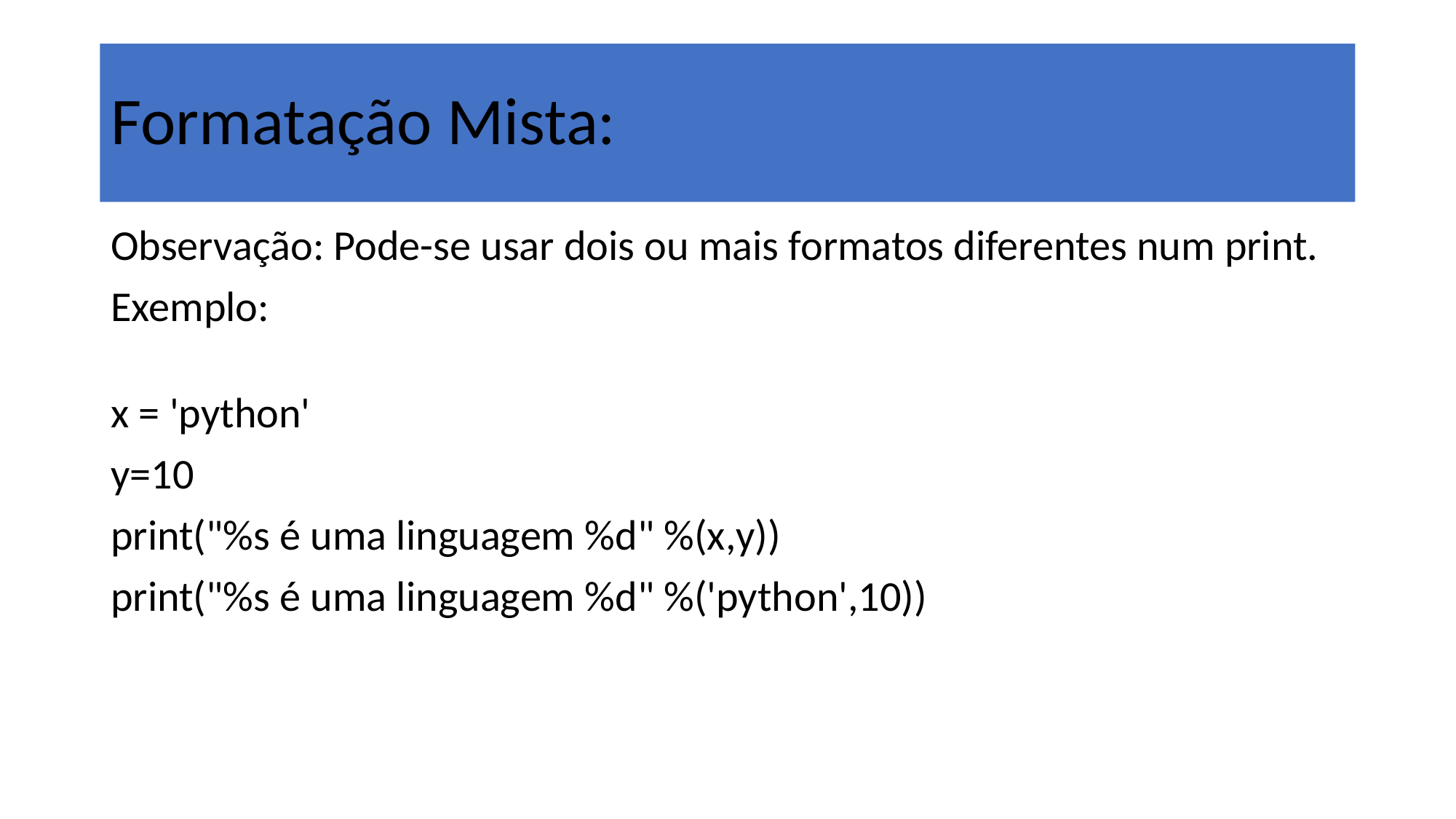

# Formatação Mista:
Observação: Pode-se usar dois ou mais formatos diferentes num print.
Exemplo:
x = 'python'
y=10
print("%s é uma linguagem %d" %(x,y))
print("%s é uma linguagem %d" %('python',10))